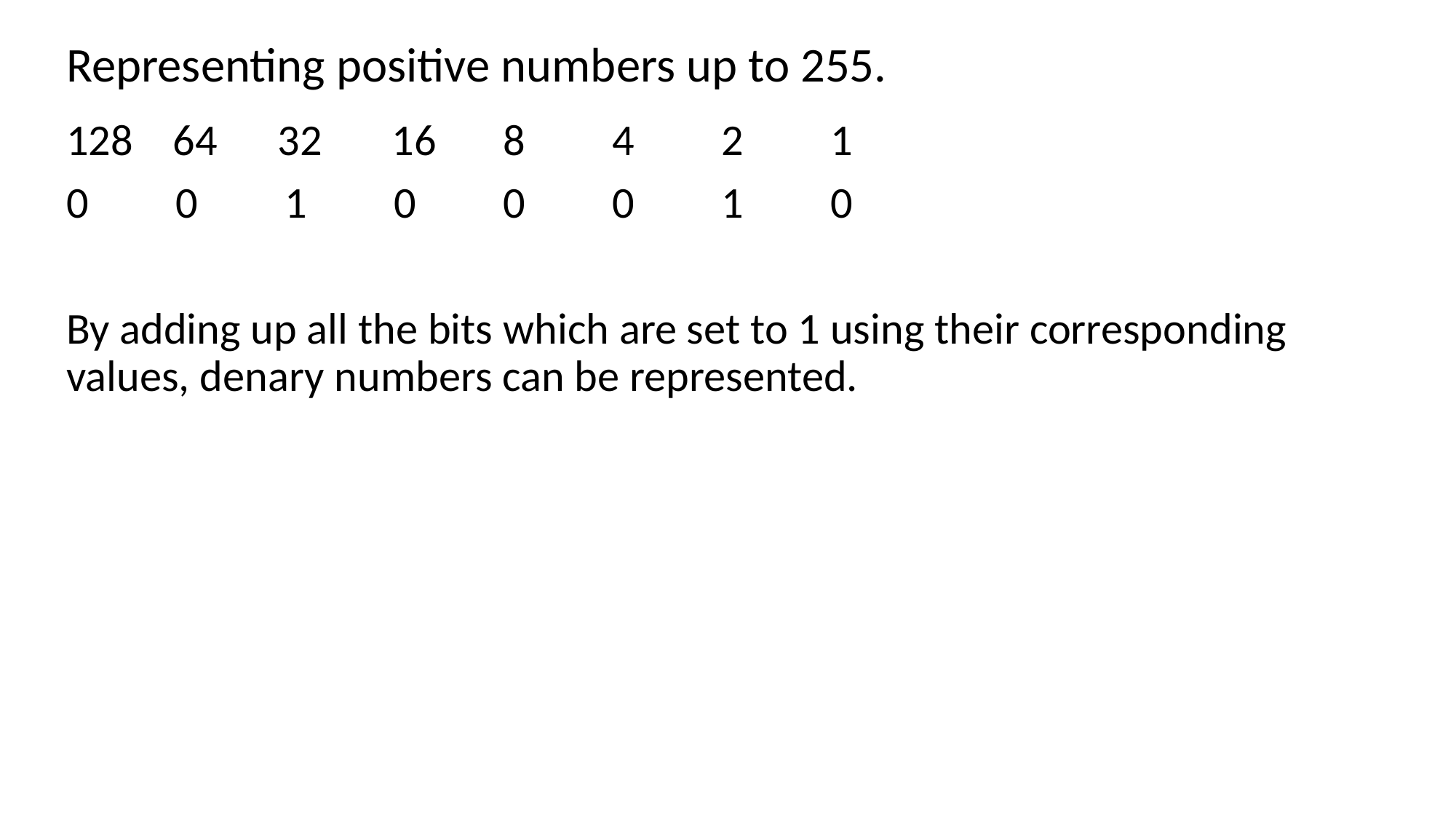

# Representing positive numbers up to 255.
128    64      32       16      	8	4	2	1
0	0	1	0	0	0	1	0

By adding up all the bits which are set to 1 using their corresponding values, denary numbers can be represented.